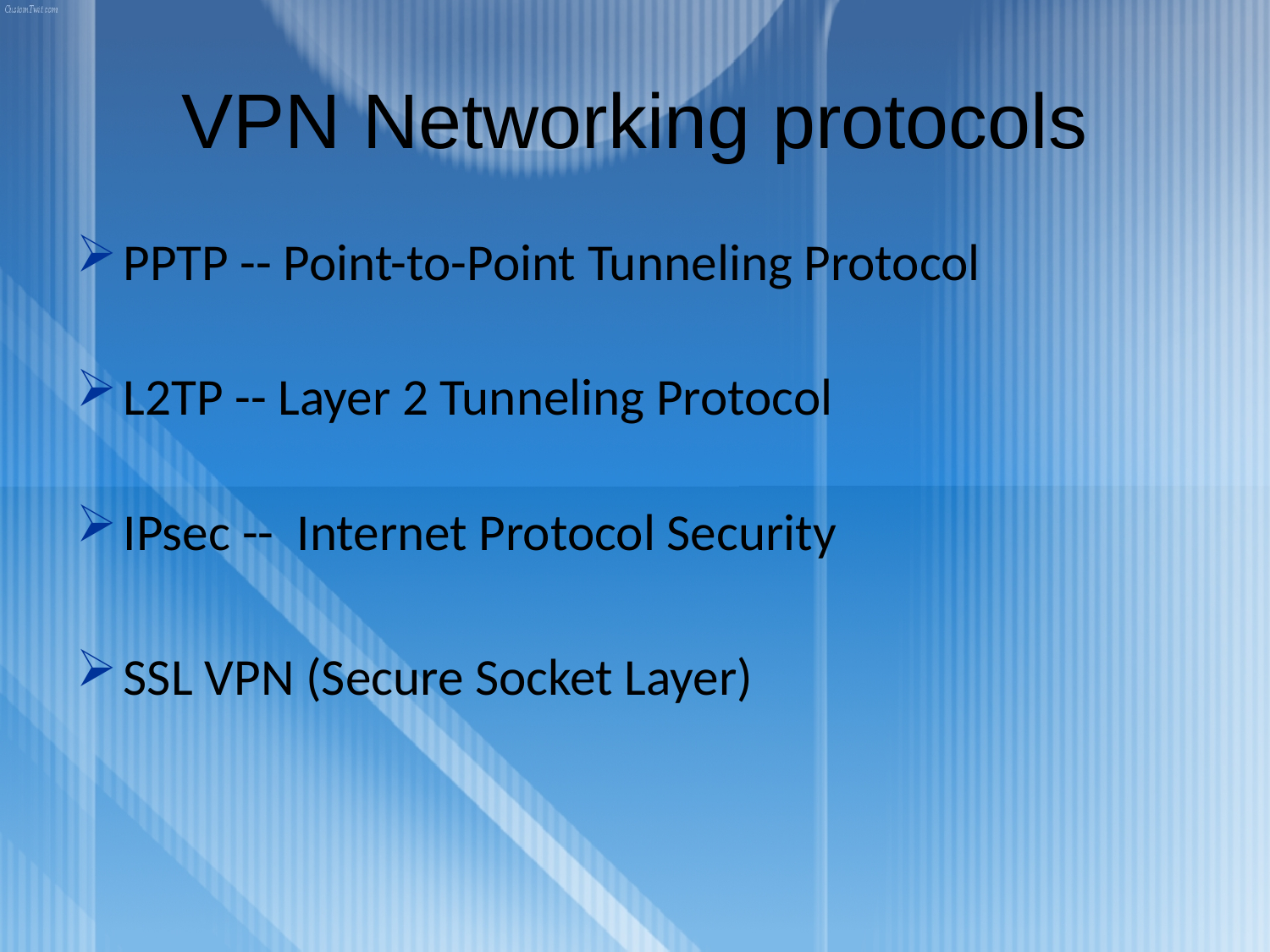

# VPN Networking protocols
PPTP -- Point-to-Point Tunneling Protocol
L2TP -- Layer 2 Tunneling Protocol
IPsec --  Internet Protocol Security

SSL VPN (Secure Socket Layer)